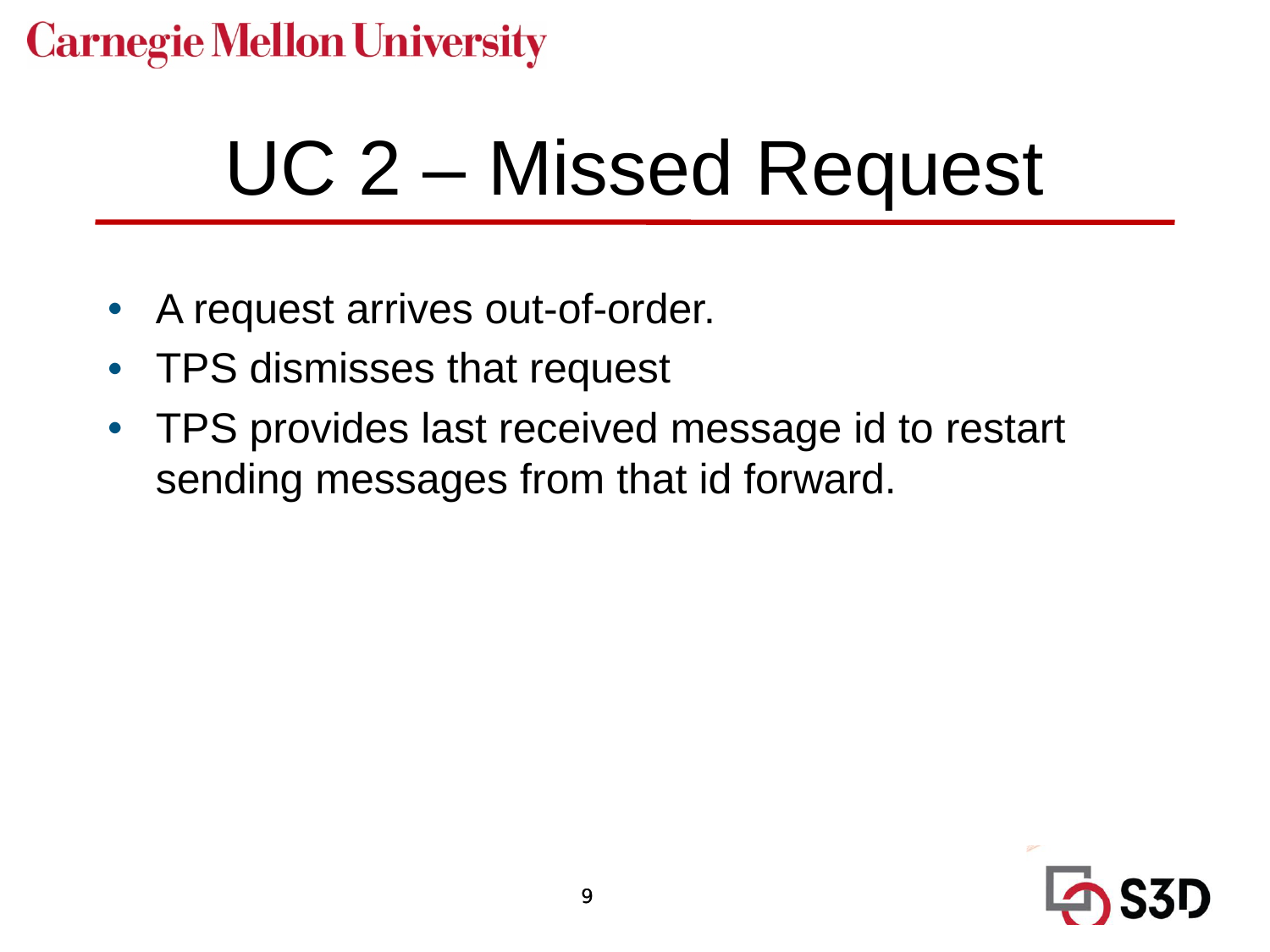

# UC 2 – Missed Request
A request arrives out-of-order.
TPS dismisses that request
TPS provides last received message id to restart sending messages from that id forward.
9